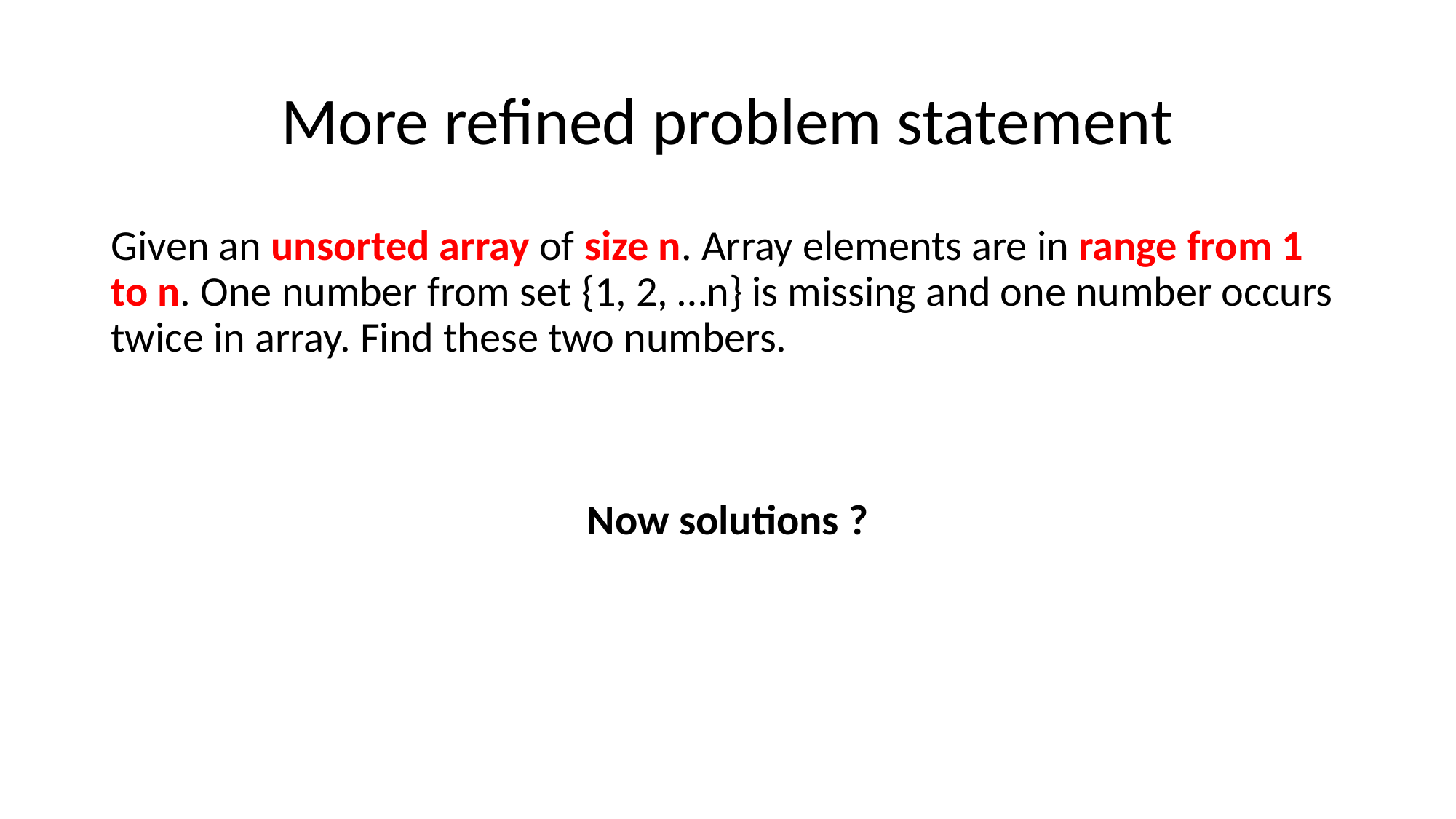

# More refined problem statement
Given an unsorted array of size n. Array elements are in range from 1 to n. One number from set {1, 2, …n} is missing and one number occurs twice in array. Find these two numbers.

Now solutions ?